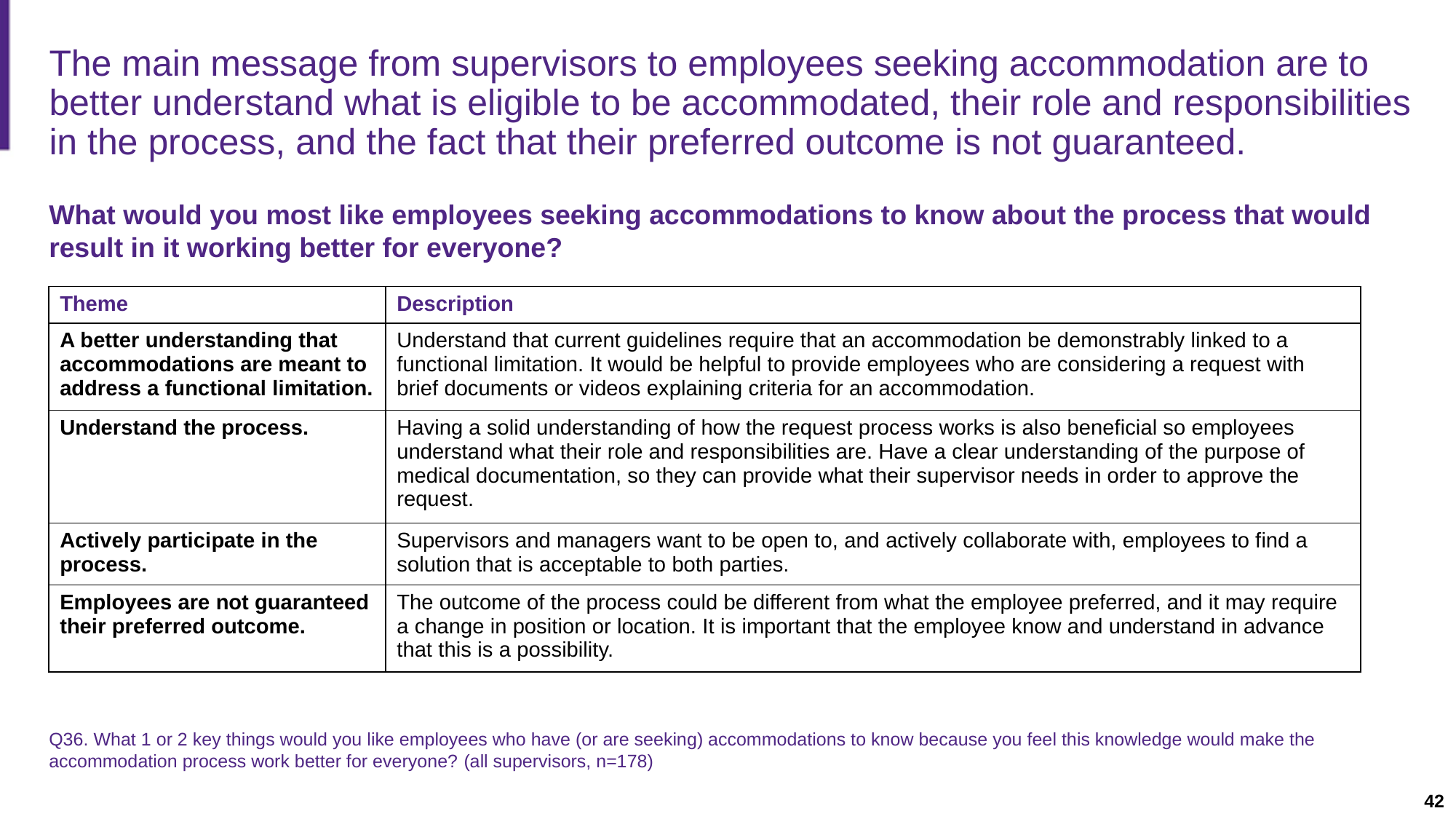

Slide description: A slide with a table summarizing comments from supervisors about what they would like employees to know about how to improve the accommodation process.
# The main message from supervisors to employees seeking accommodation are to better understand what is eligible to be accommodated, their role and responsibilities in the process, and the fact that their preferred outcome is not guaranteed.
What would you most like employees seeking accommodations to know about the process that would result in it working better for everyone?
| Theme | Description |
| --- | --- |
| A better understanding that accommodations are meant to address a functional limitation. | Understand that current guidelines require that an accommodation be demonstrably linked to a functional limitation. It would be helpful to provide employees who are considering a request with brief documents or videos explaining criteria for an accommodation. |
| Understand the process. | Having a solid understanding of how the request process works is also beneficial so employees understand what their role and responsibilities are. Have a clear understanding of the purpose of medical documentation, so they can provide what their supervisor needs in order to approve the request. |
| Actively participate in the process. | Supervisors and managers want to be open to, and actively collaborate with, employees to find a solution that is acceptable to both parties. |
| Employees are not guaranteed their preferred outcome. | The outcome of the process could be different from what the employee preferred, and it may require a change in position or location. It is important that the employee know and understand in advance that this is a possibility. |
Q36. What 1 or 2 key things would you like employees who have (or are seeking) accommodations to know because you feel this knowledge would make the accommodation process work better for everyone? (all supervisors, n=178)
42